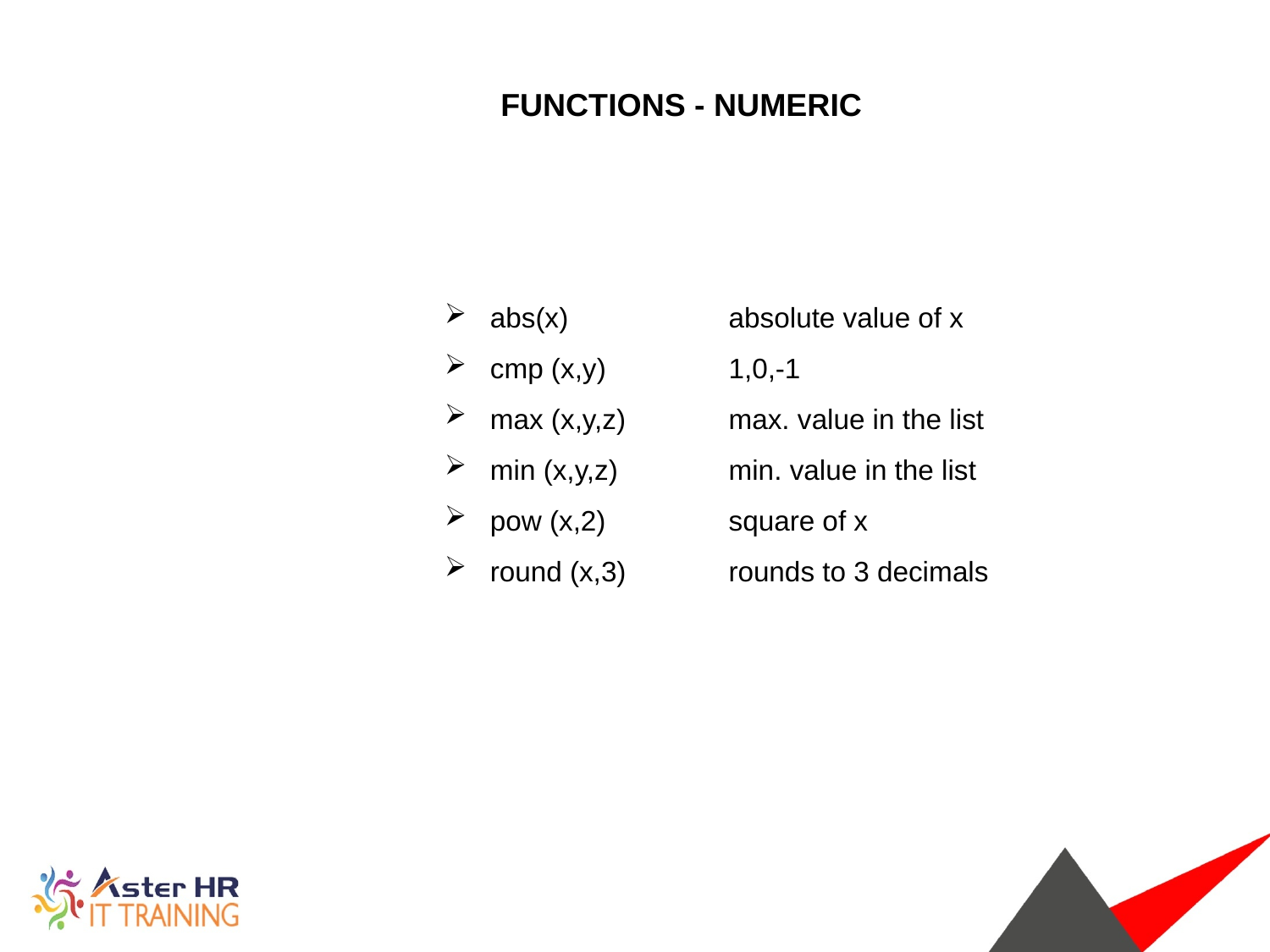

FUNCTIONS - NUMERIC

  abs(x)		absolute value of x
  cmp (x,y)	1,0,-1
  max (x,y,z)	max. value in the list
  min (x,y,z)	min. value in the list
  pow (x,2)	square of x
  round (x,3)	rounds to 3 decimals